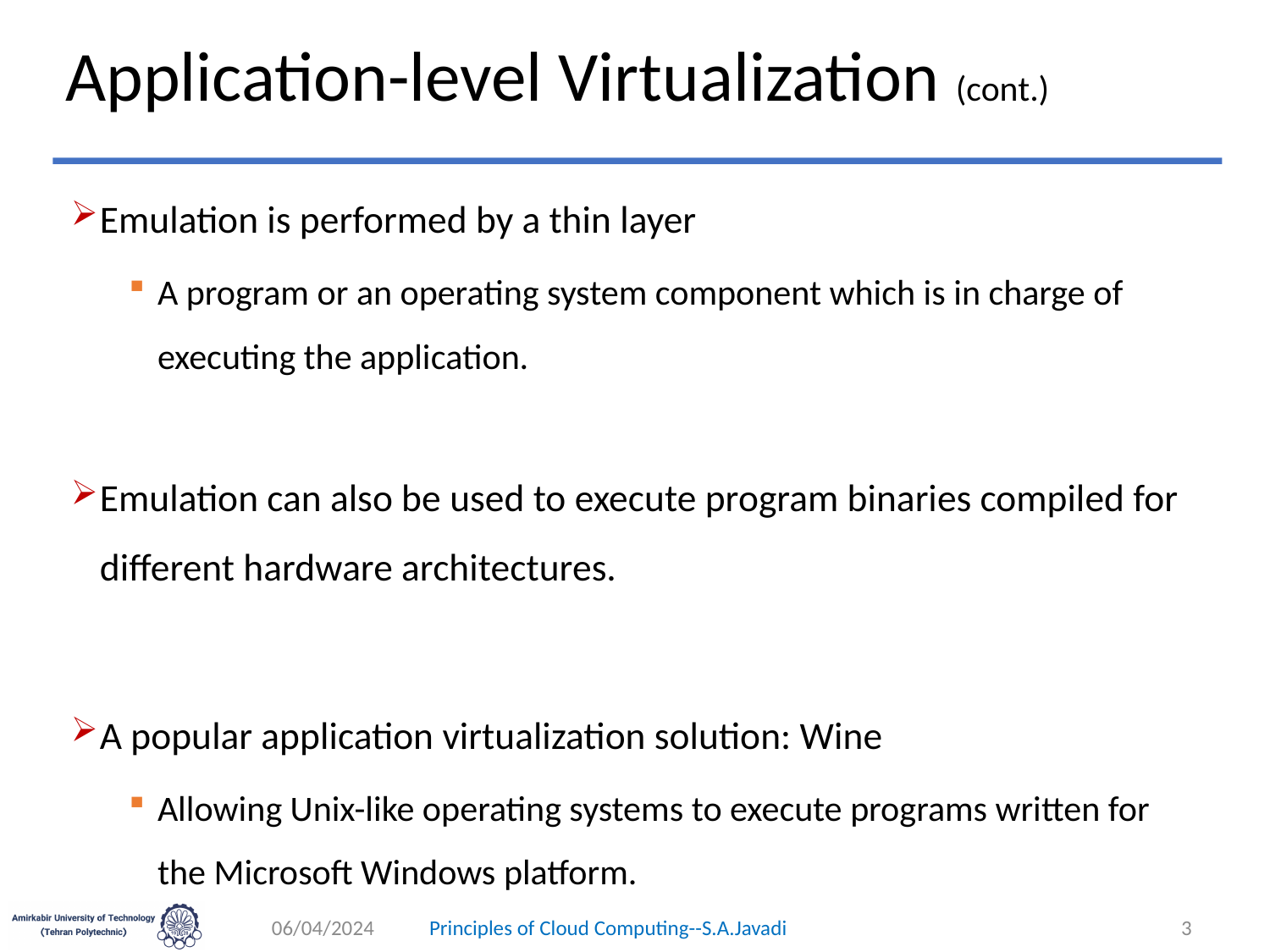

# Application-level Virtualization (cont.)
Emulation is performed by a thin layer
A program or an operating system component which is in charge of executing the application.

Emulation can also be used to execute program binaries compiled for different hardware architectures.

A popular application virtualization solution: Wine
Allowing Unix-like operating systems to execute programs written for the Microsoft Windows platform.

06/04/2024
Principles of Cloud Computing--S.A.Javadi
3